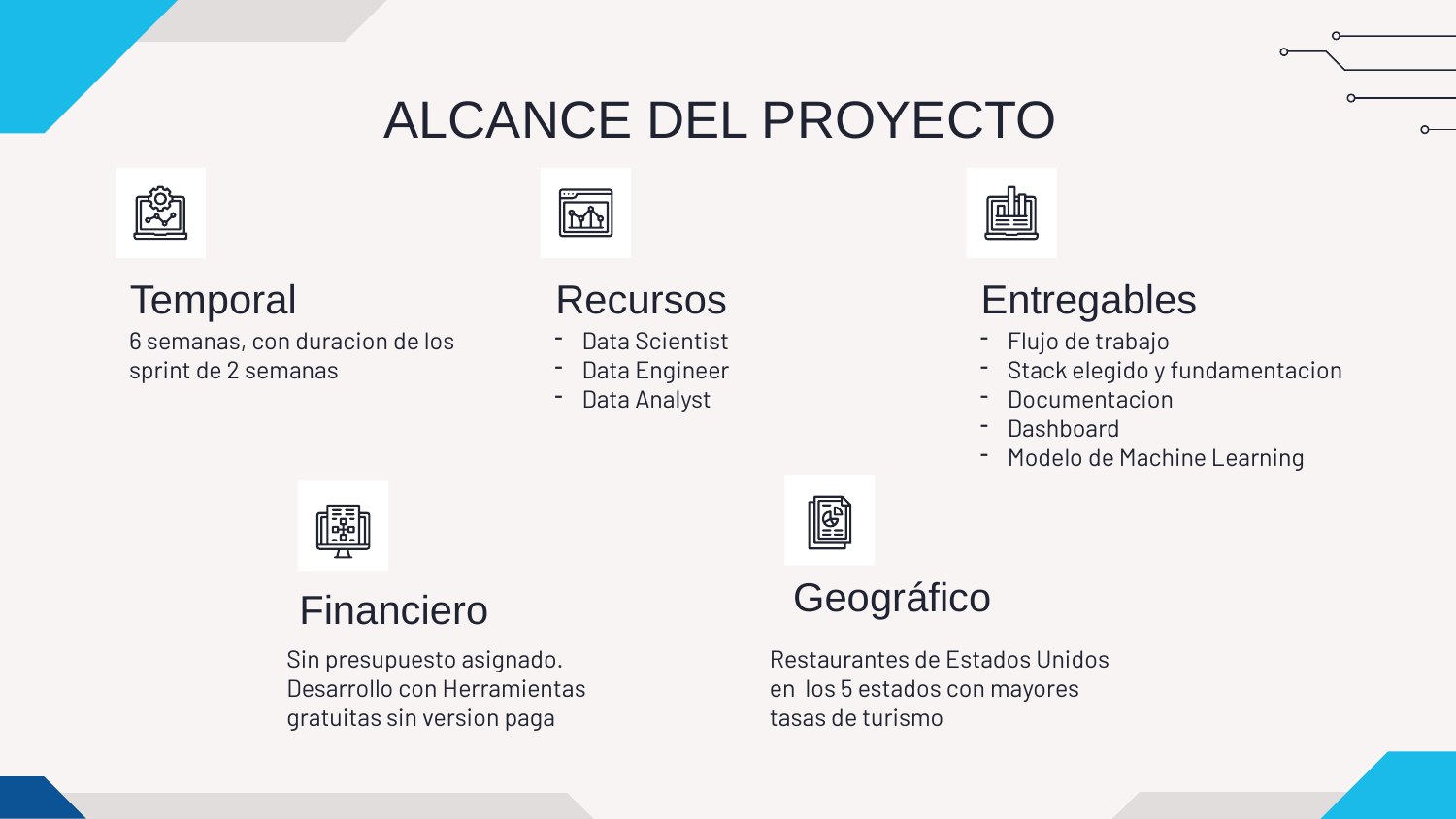

# ALCANCE DEL PROYECTO

Temporal
Recursos
Entregables
6 semanas, con duracion de los sprint de 2 semanas
Data Scientist
Data Engineer
Data Analyst
Flujo de trabajo
Stack elegido y fundamentacion
Documentacion
Dashboard
Modelo de Machine Learning

Geográfico
Financiero
Sin presupuesto asignado. Desarrollo con Herramientas gratuitas sin version paga
Restaurantes de Estados Unidos en  los 5 estados con mayores tasas de turismo